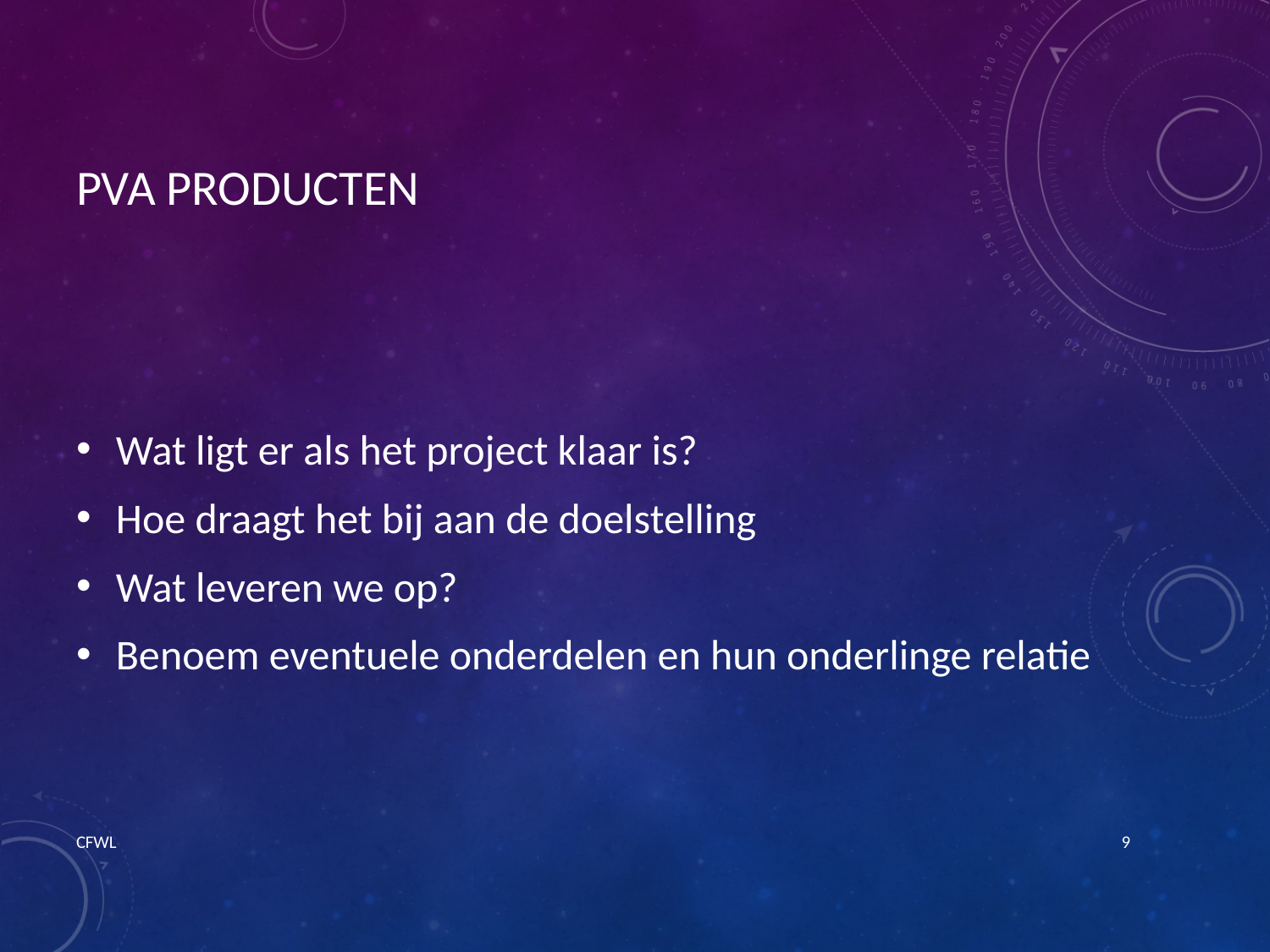

# PVA Producten
Wat ligt er als het project klaar is?
Hoe draagt het bij aan de doelstelling
Wat leveren we op?
Benoem eventuele onderdelen en hun onderlinge relatie
CFWL
9